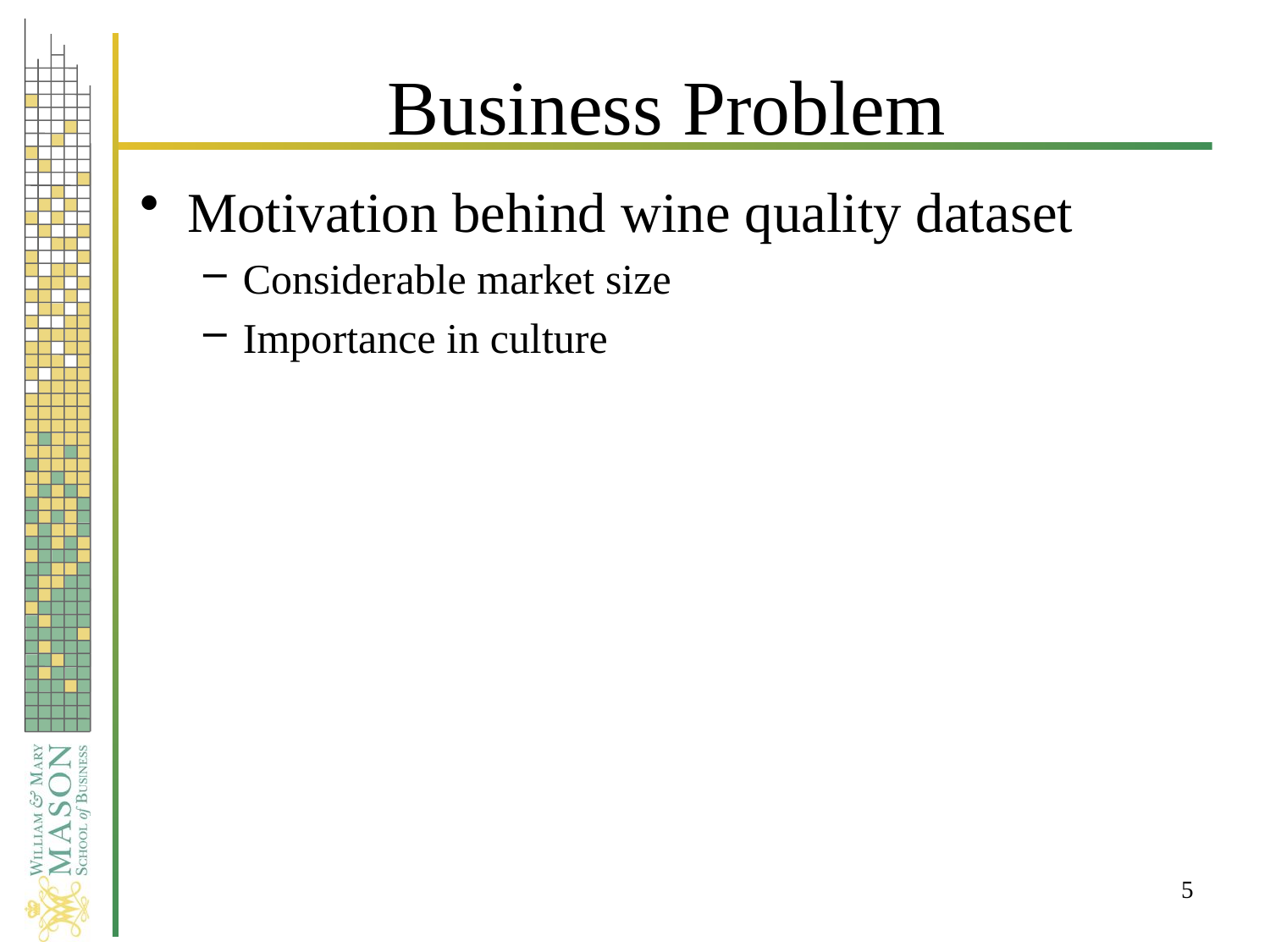

# Business Problem
Motivation behind wine quality dataset
Considerable market size
Importance in culture
5